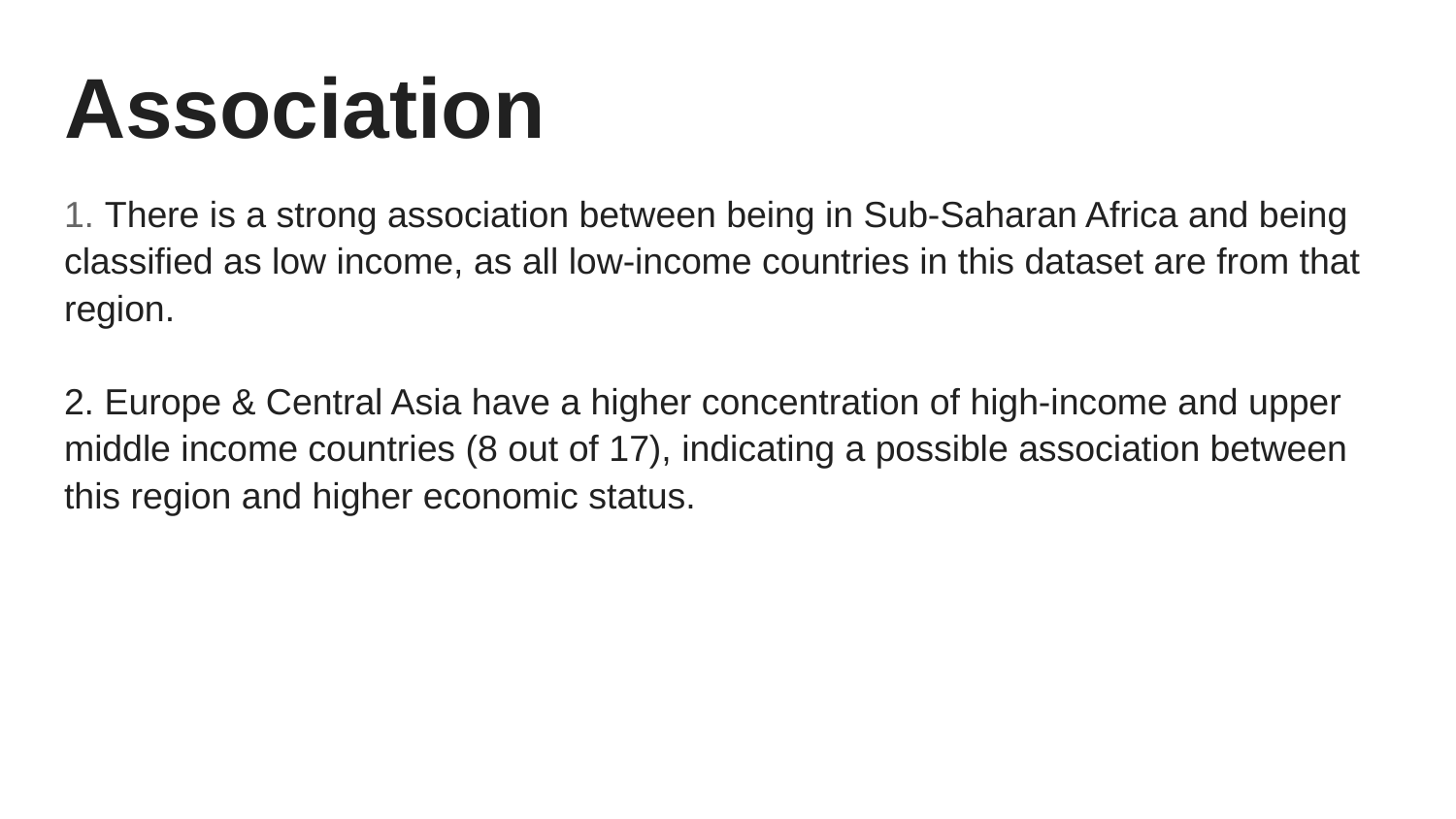

# Association
1. There is a strong association between being in Sub-Saharan Africa and being classified as low income, as all low-income countries in this dataset are from that region.

2. Europe & Central Asia have a higher concentration of high-income and upper middle income countries (8 out of 17), indicating a possible association between this region and higher economic status.